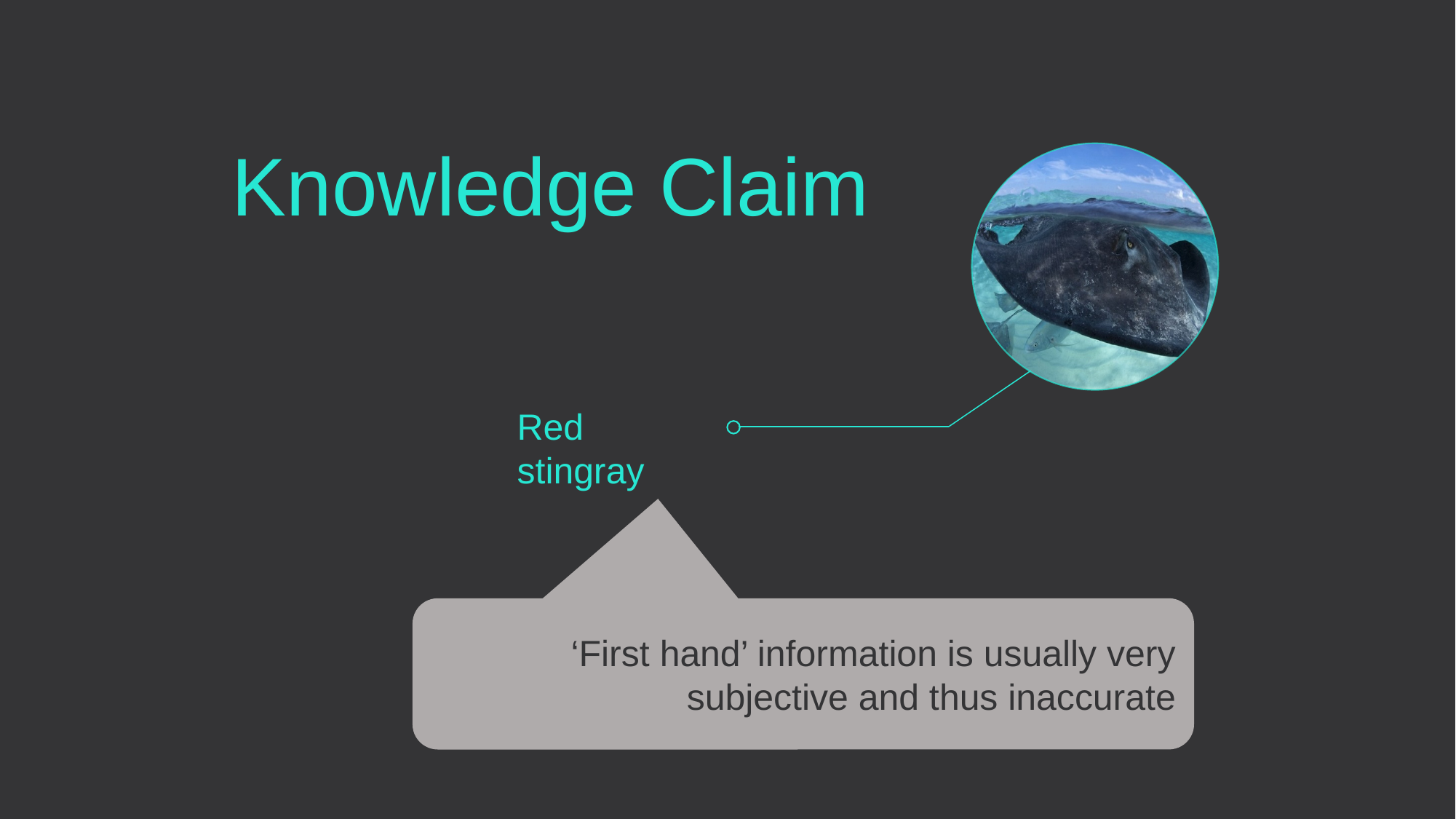

Knowledge Claim

Red stingray

‘First hand’ information is usually very subjective and thus inaccurate